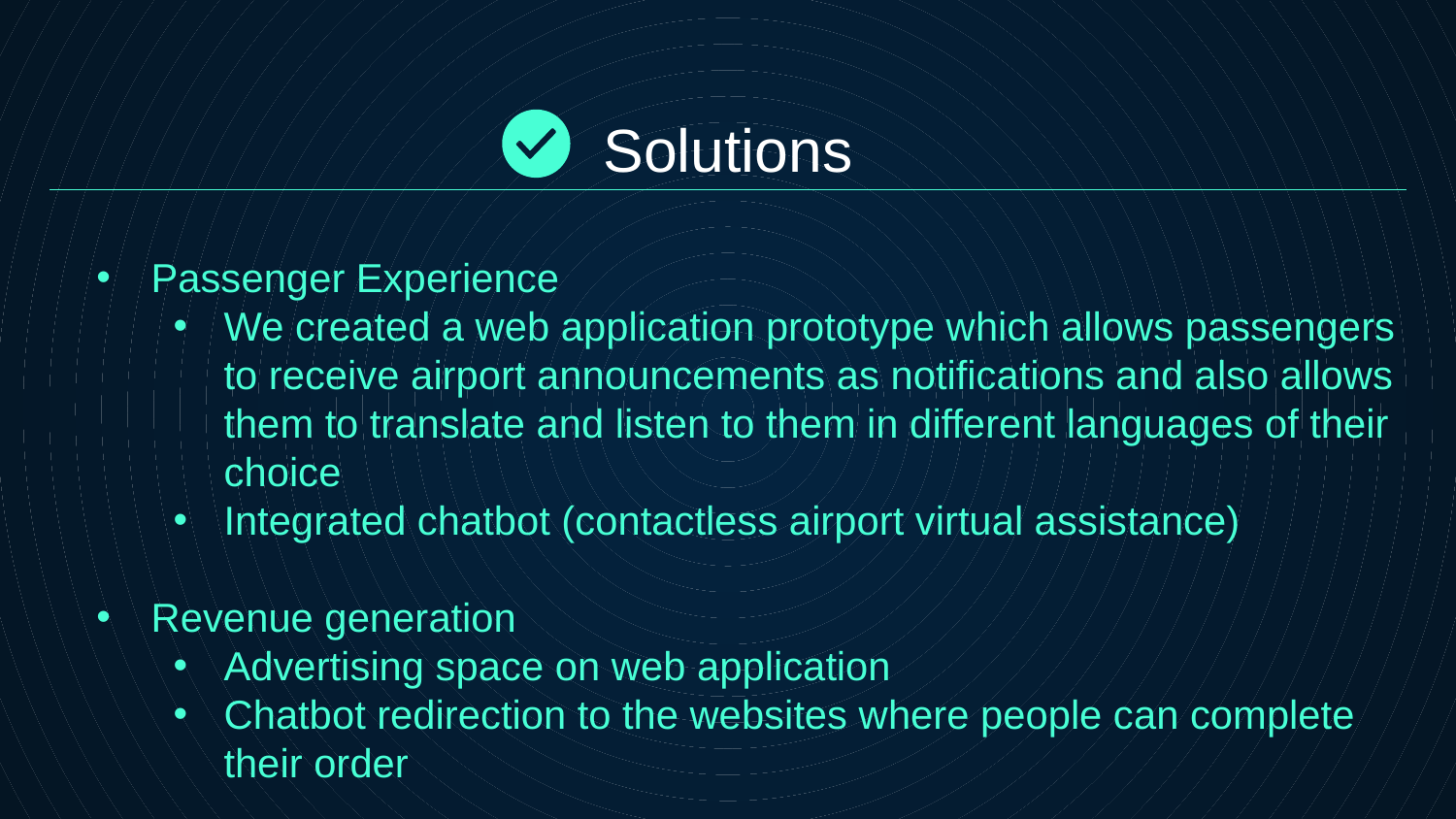

# Solutions

Passenger Experience
We created a web application prototype which allows passengers to receive airport announcements as notifications and also allows them to translate and listen to them in different languages of their choice
Integrated chatbot (contactless airport virtual assistance)

Revenue generation
Advertising space on web application
Chatbot redirection to the websites where people can complete their order